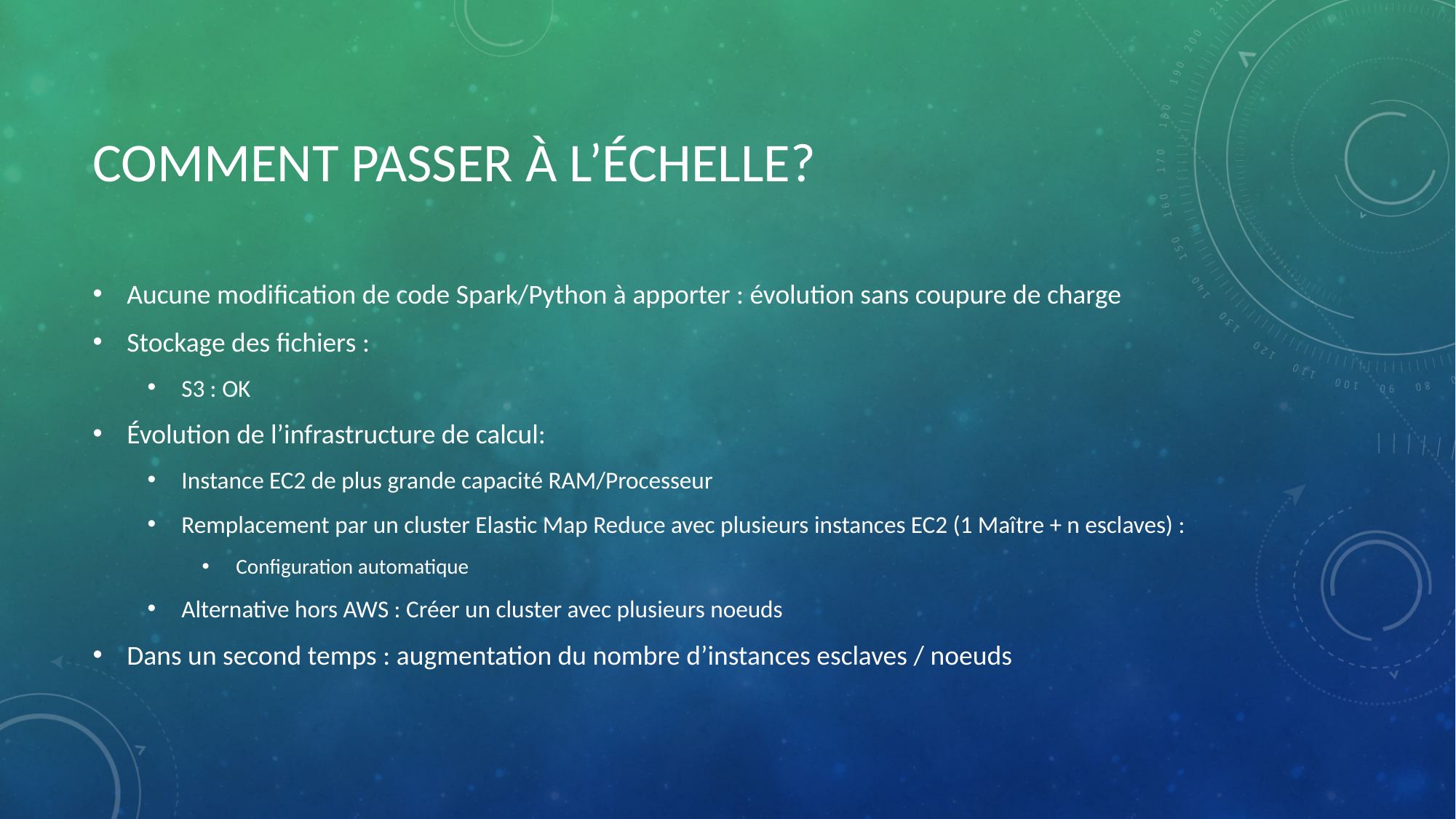

# Comment passer à l’échelle?
Aucune modification de code Spark/Python à apporter : évolution sans coupure de charge
Stockage des fichiers :
S3 : OK
Évolution de l’infrastructure de calcul:
Instance EC2 de plus grande capacité RAM/Processeur
Remplacement par un cluster Elastic Map Reduce avec plusieurs instances EC2 (1 Maître + n esclaves) :
Configuration automatique
Alternative hors AWS : Créer un cluster avec plusieurs noeuds
Dans un second temps : augmentation du nombre d’instances esclaves / noeuds